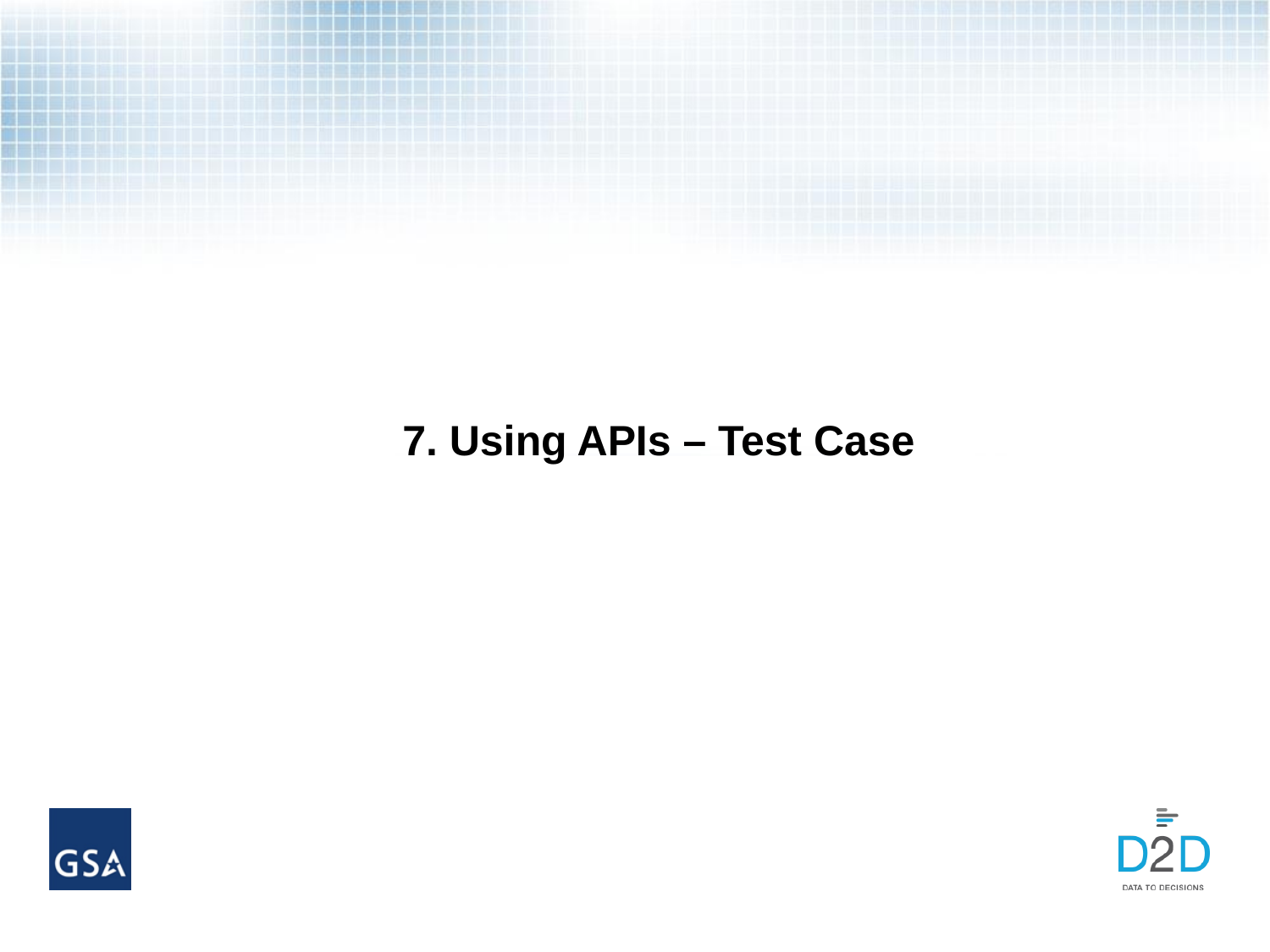

#

7. Using APIs – Test Case